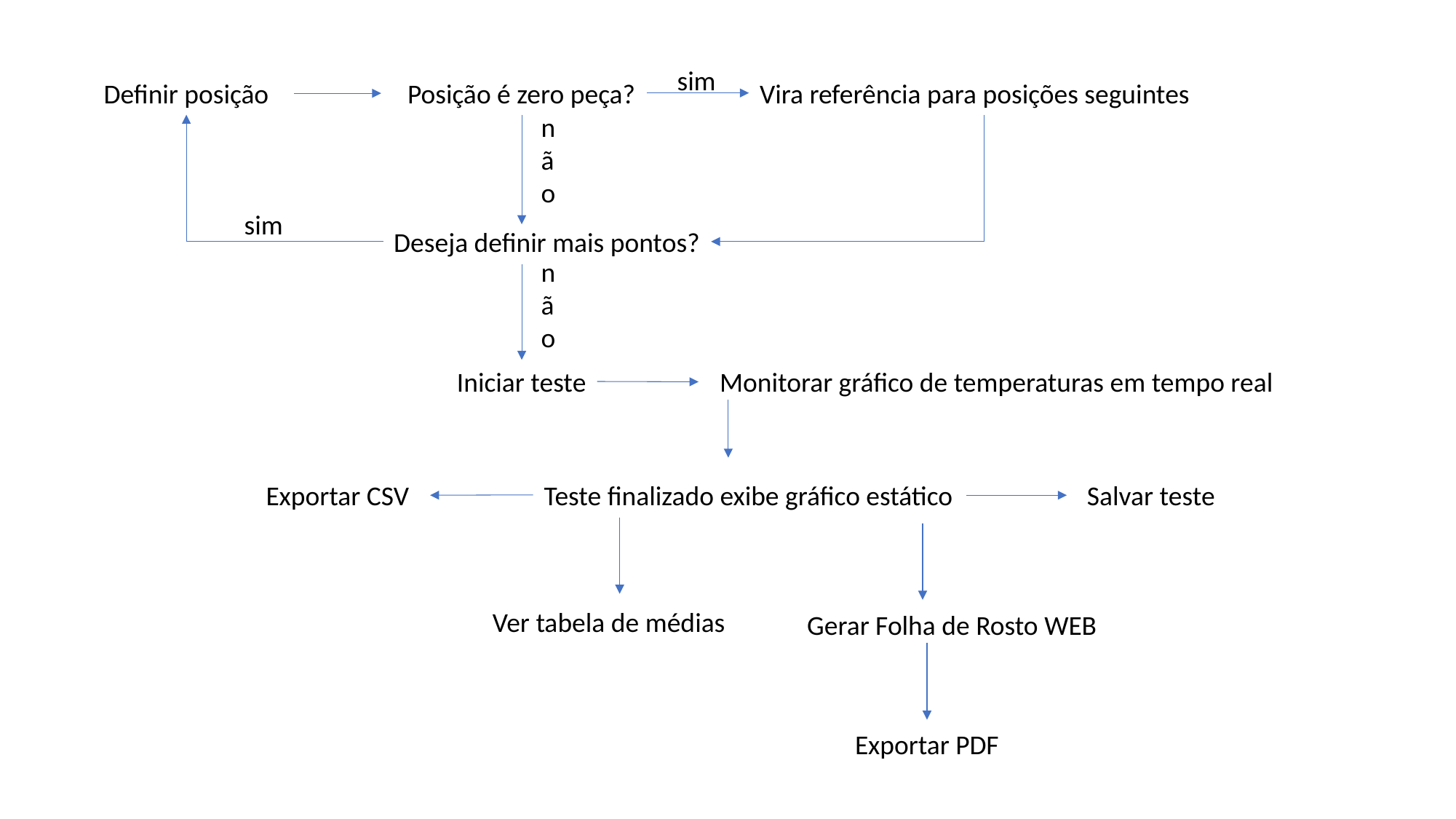

sim
Definir posição
Posição é zero peça?
Vira referência para posições seguintes
não
sim
Deseja definir mais pontos?
não
Iniciar teste
Monitorar gráfico de temperaturas em tempo real
Exportar CSV
Teste finalizado exibe gráfico estático
Salvar teste
Ver tabela de médias
Gerar Folha de Rosto WEB
Exportar PDF